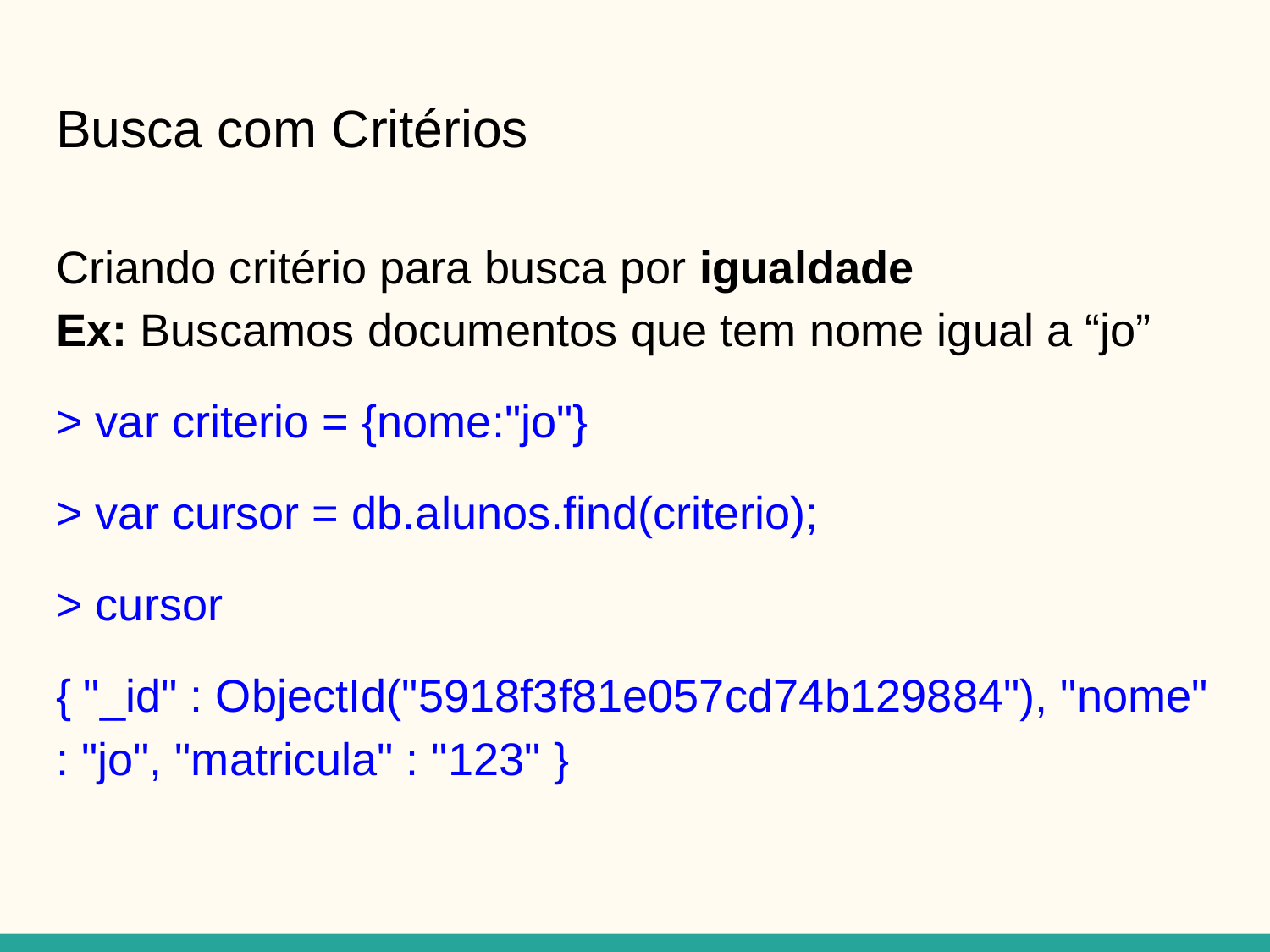

# Busca com Critérios
Criando critério para busca por igualdade
Ex: Buscamos documentos que tem nome igual a “jo”
> var criterio = {nome:"jo"}
> var cursor = db.alunos.find(criterio);
> cursor
{ "_id" : ObjectId("5918f3f81e057cd74b129884"), "nome" : "jo", "matricula" : "123" }